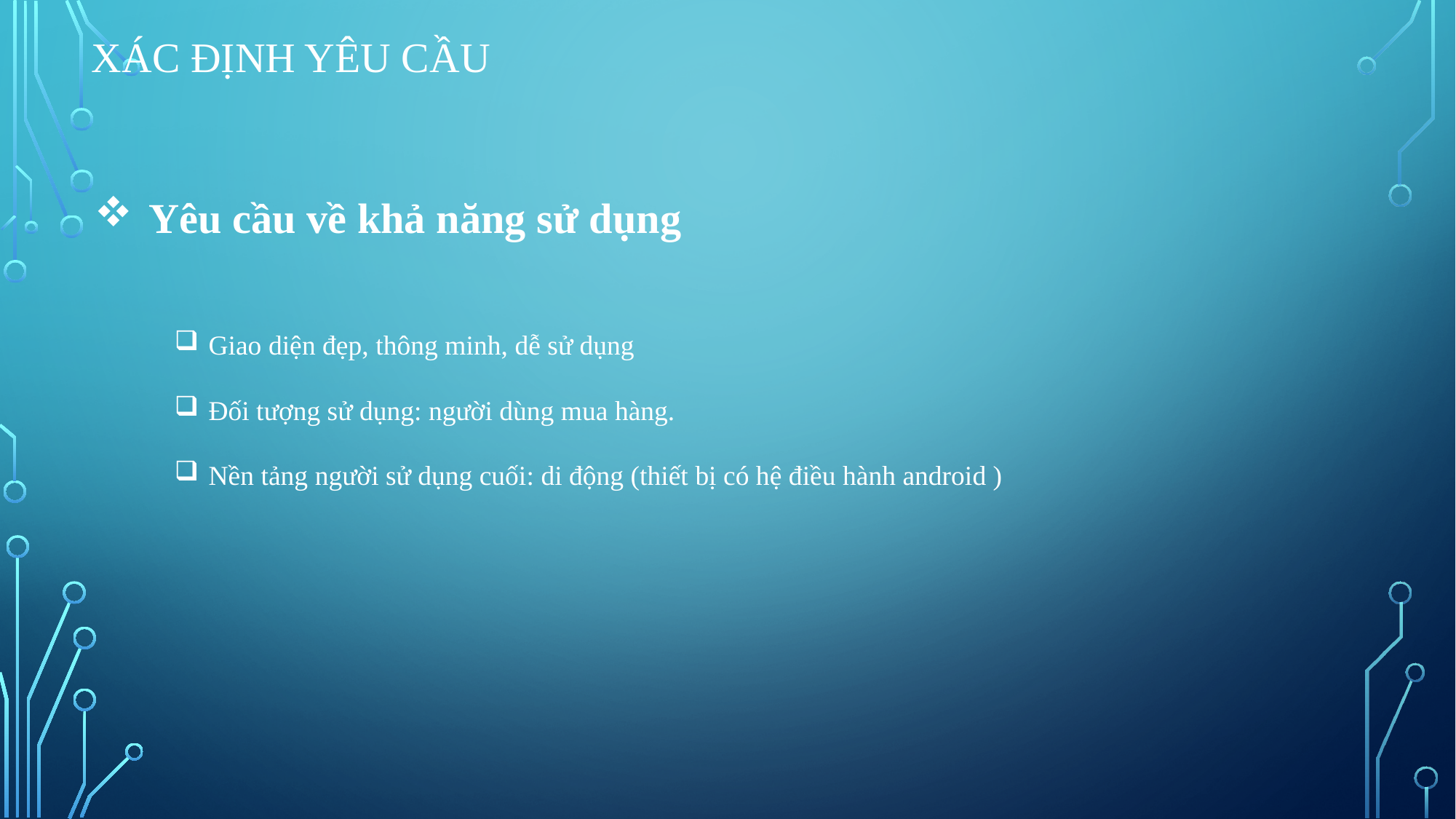

# Xác định yêu cầu
Yêu cầu về khả năng sử dụng
Giao diện đẹp, thông minh, dễ sử dụng
Đối tượng sử dụng: người dùng mua hàng.
Nền tảng người sử dụng cuối: di động (thiết bị có hệ điều hành android )